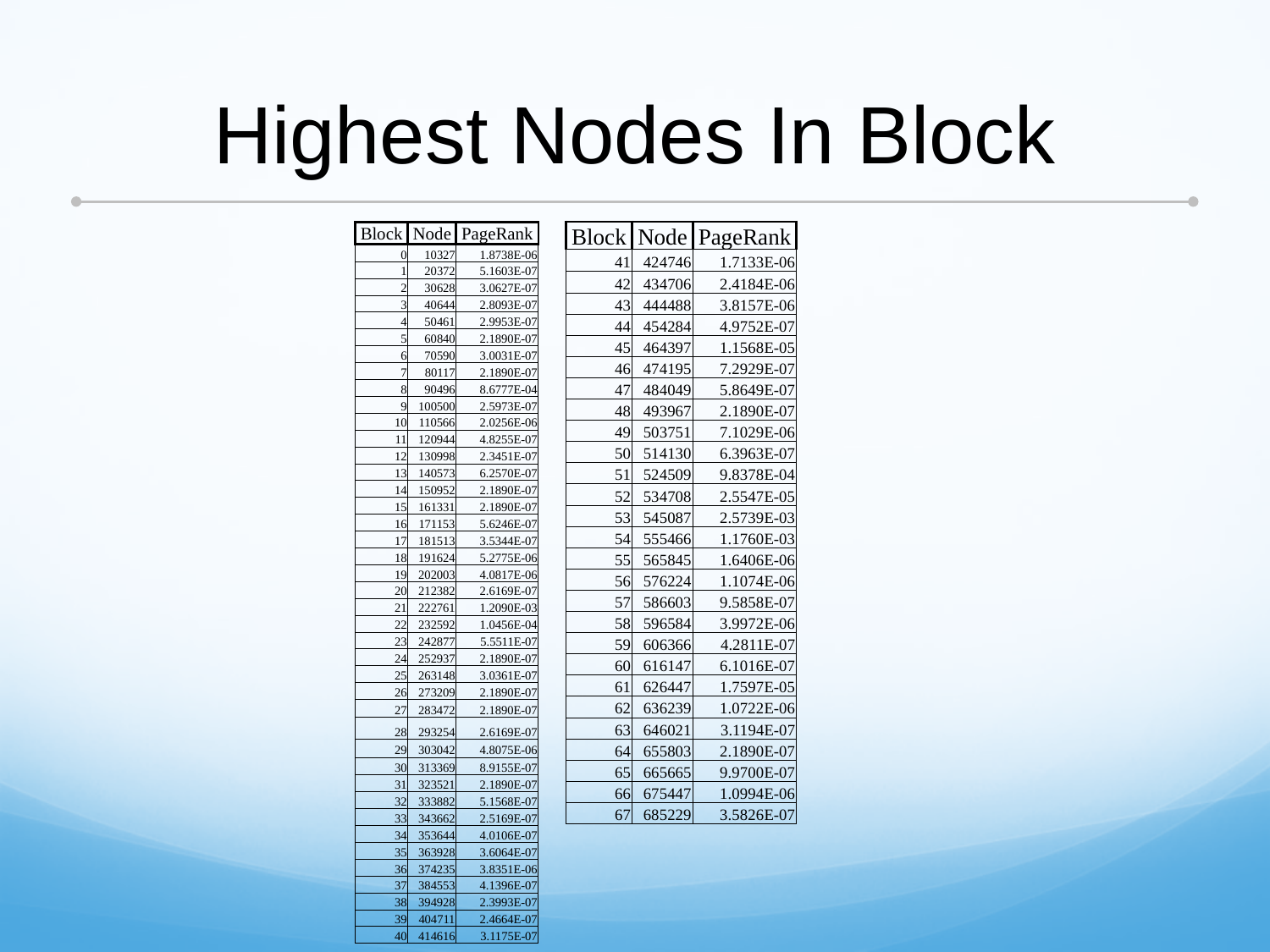

# Highest Nodes In Block
| Block | Node | PageRank |
| --- | --- | --- |
| 41 | 424746 | 1.7133E-06 |
| 42 | 434706 | 2.4184E-06 |
| 43 | 444488 | 3.8157E-06 |
| 44 | 454284 | 4.9752E-07 |
| 45 | 464397 | 1.1568E-05 |
| 46 | 474195 | 7.2929E-07 |
| 47 | 484049 | 5.8649E-07 |
| 48 | 493967 | 2.1890E-07 |
| 49 | 503751 | 7.1029E-06 |
| 50 | 514130 | 6.3963E-07 |
| 51 | 524509 | 9.8378E-04 |
| 52 | 534708 | 2.5547E-05 |
| 53 | 545087 | 2.5739E-03 |
| 54 | 555466 | 1.1760E-03 |
| 55 | 565845 | 1.6406E-06 |
| 56 | 576224 | 1.1074E-06 |
| 57 | 586603 | 9.5858E-07 |
| 58 | 596584 | 3.9972E-06 |
| 59 | 606366 | 4.2811E-07 |
| 60 | 616147 | 6.1016E-07 |
| 61 | 626447 | 1.7597E-05 |
| 62 | 636239 | 1.0722E-06 |
| 63 | 646021 | 3.1194E-07 |
| 64 | 655803 | 2.1890E-07 |
| 65 | 665665 | 9.9700E-07 |
| 66 | 675447 | 1.0994E-06 |
| 67 | 685229 | 3.5826E-07 |
| Block | Node | PageRank |
| --- | --- | --- |
| 0 | 10327 | 1.8738E-06 |
| 1 | 20372 | 5.1603E-07 |
| 2 | 30628 | 3.0627E-07 |
| 3 | 40644 | 2.8093E-07 |
| 4 | 50461 | 2.9953E-07 |
| 5 | 60840 | 2.1890E-07 |
| 6 | 70590 | 3.0031E-07 |
| 7 | 80117 | 2.1890E-07 |
| 8 | 90496 | 8.6777E-04 |
| 9 | 100500 | 2.5973E-07 |
| 10 | 110566 | 2.0256E-06 |
| 11 | 120944 | 4.8255E-07 |
| 12 | 130998 | 2.3451E-07 |
| 13 | 140573 | 6.2570E-07 |
| 14 | 150952 | 2.1890E-07 |
| 15 | 161331 | 2.1890E-07 |
| 16 | 171153 | 5.6246E-07 |
| 17 | 181513 | 3.5344E-07 |
| 18 | 191624 | 5.2775E-06 |
| 19 | 202003 | 4.0817E-06 |
| 20 | 212382 | 2.6169E-07 |
| 21 | 222761 | 1.2090E-03 |
| 22 | 232592 | 1.0456E-04 |
| 23 | 242877 | 5.5511E-07 |
| 24 | 252937 | 2.1890E-07 |
| 25 | 263148 | 3.0361E-07 |
| 26 | 273209 | 2.1890E-07 |
| 27 | 283472 | 2.1890E-07 |
| 28 | 293254 | 2.6169E-07 |
| 29 | 303042 | 4.8075E-06 |
| 30 | 313369 | 8.9155E-07 |
| 31 | 323521 | 2.1890E-07 |
| 32 | 333882 | 5.1568E-07 |
| 33 | 343662 | 2.5169E-07 |
| 34 | 353644 | 4.0106E-07 |
| 35 | 363928 | 3.6064E-07 |
| 36 | 374235 | 3.8351E-06 |
| 37 | 384553 | 4.1396E-07 |
| 38 | 394928 | 2.3993E-07 |
| 39 | 404711 | 2.4664E-07 |
| 40 | 414616 | 3.1175E-07 |